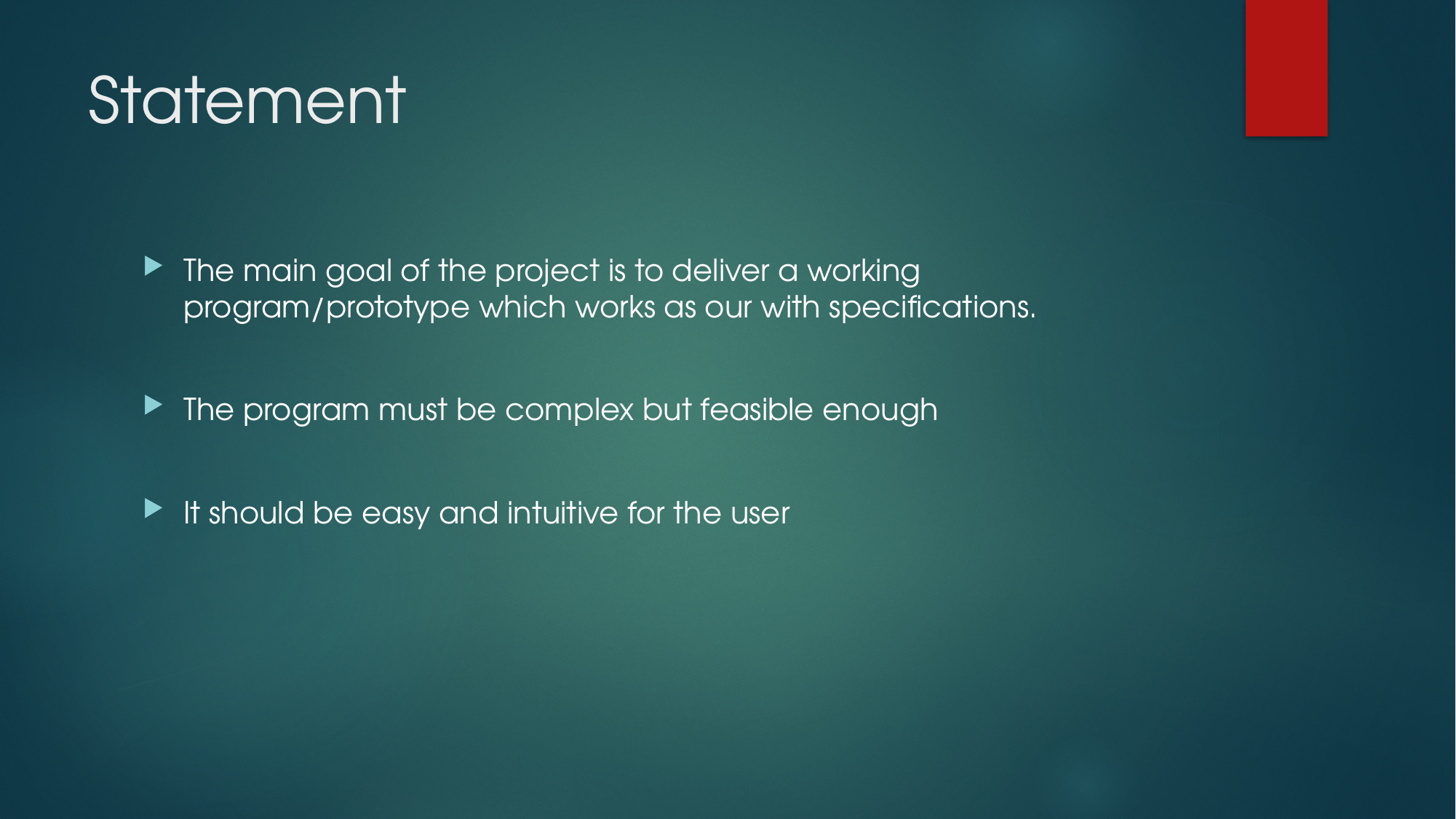

# Statement
The main goal of the project is to deliver a working program/prototype which works as our with specifications.

The program must be complex but feasible enough

It should be easy and intuitive for the user